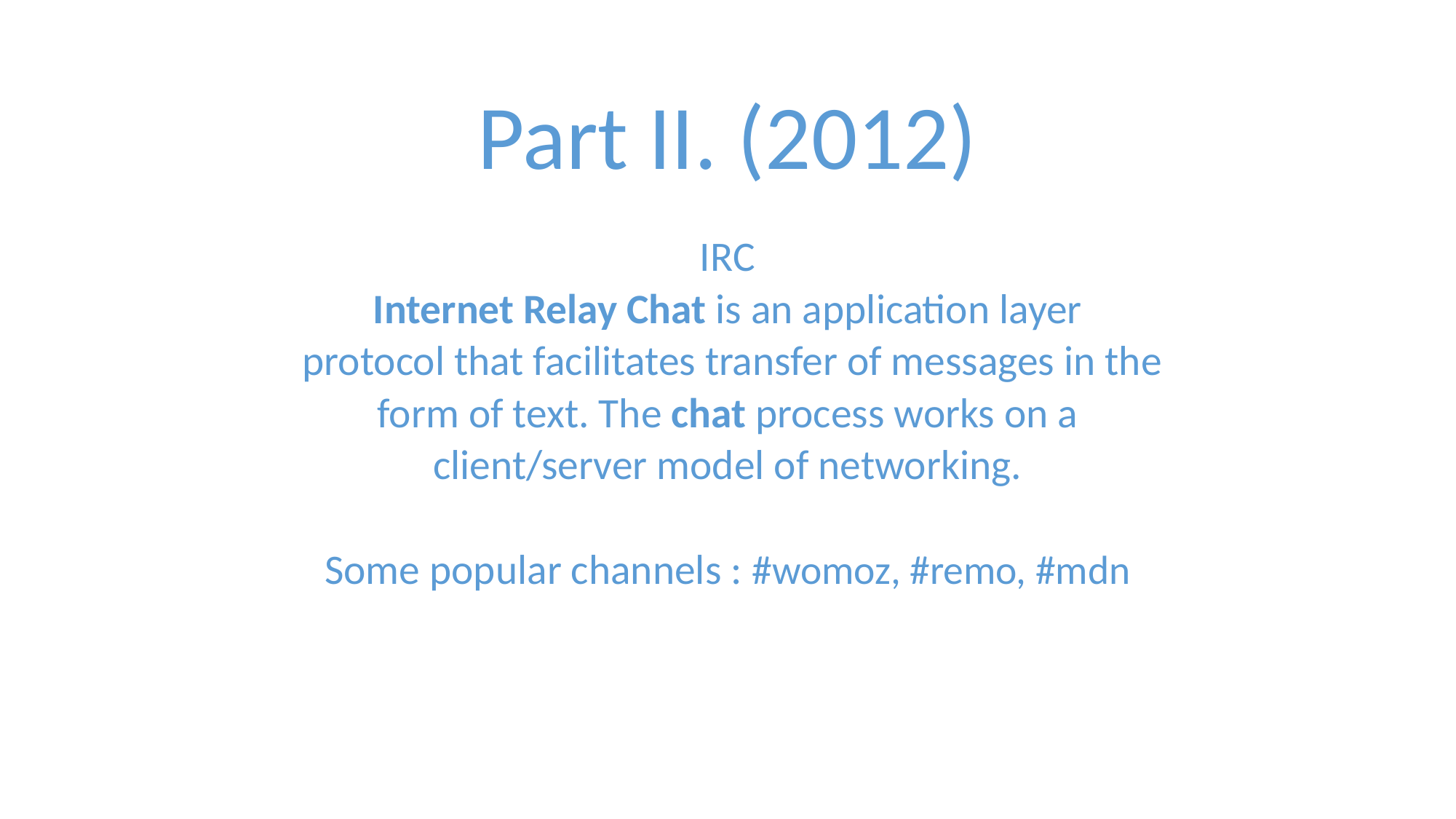

# Part II. (2012)
IRC
Internet Relay Chat is an application layer
 protocol that facilitates transfer of messages in the
 form of text. The chat process works on a
client/server model of networking.

Some popular channels : #womoz, #remo, #mdn